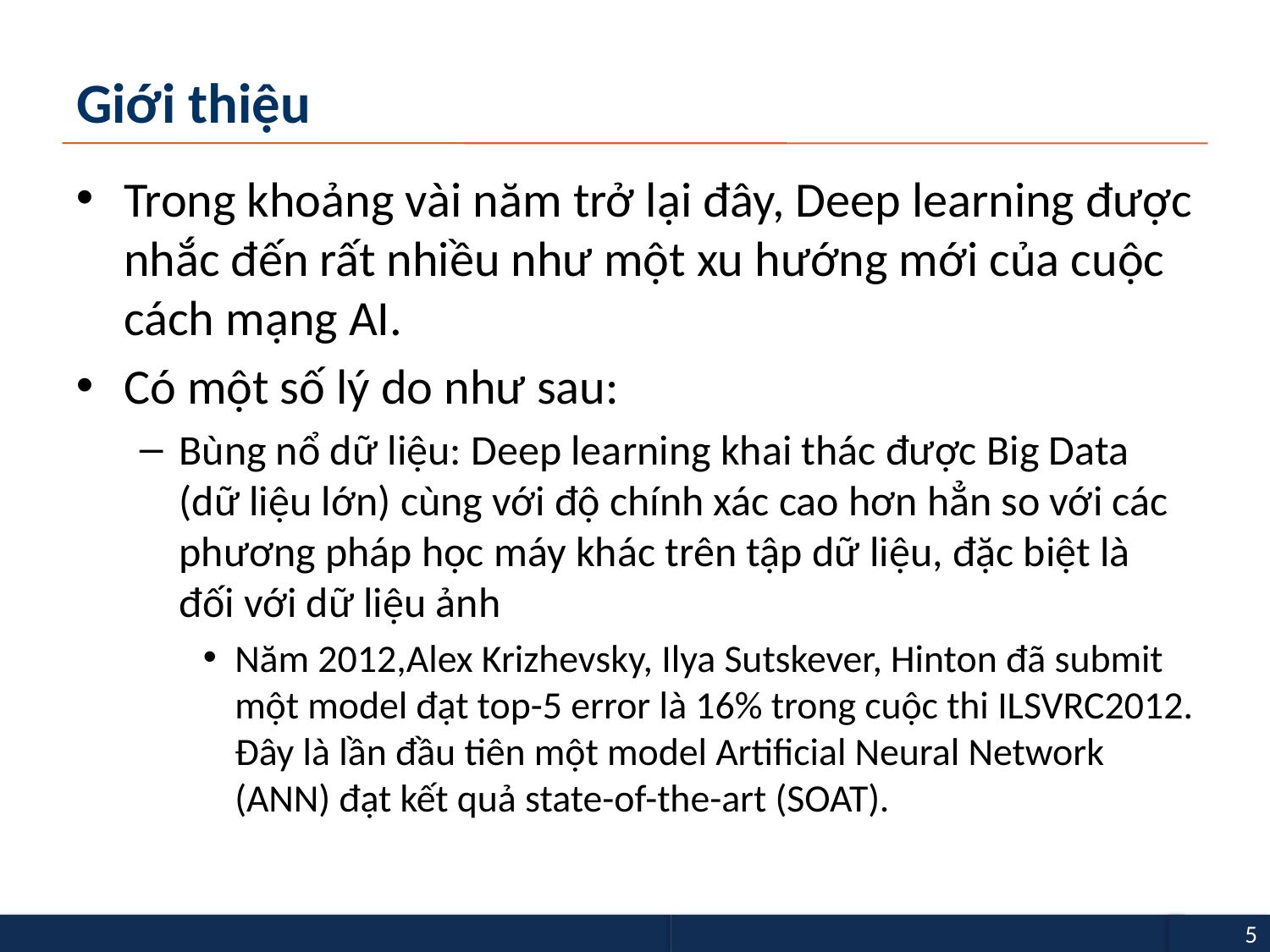

# Giới thiệu
Trong khoảng vài năm trở lại đây, Deep learning được nhắc đến rất nhiều như một xu hướng mới của cuộc cách mạng AI.
Có một số lý do như sau:
Bùng nổ dữ liệu: Deep learning khai thác được Big Data (dữ liệu lớn) cùng với độ chính xác cao hơn hẳn so với các phương pháp học máy khác trên tập dữ liệu, đặc biệt là đối với dữ liệu ảnh
Năm 2012,Alex Krizhevsky, Ilya Sutskever, Hinton đã submit một model đạt top-5 error là 16% trong cuộc thi ILSVRC2012. Đây là lần đầu tiên một model Artificial Neural Network (ANN) đạt kết quả state-of-the-art (SOAT).